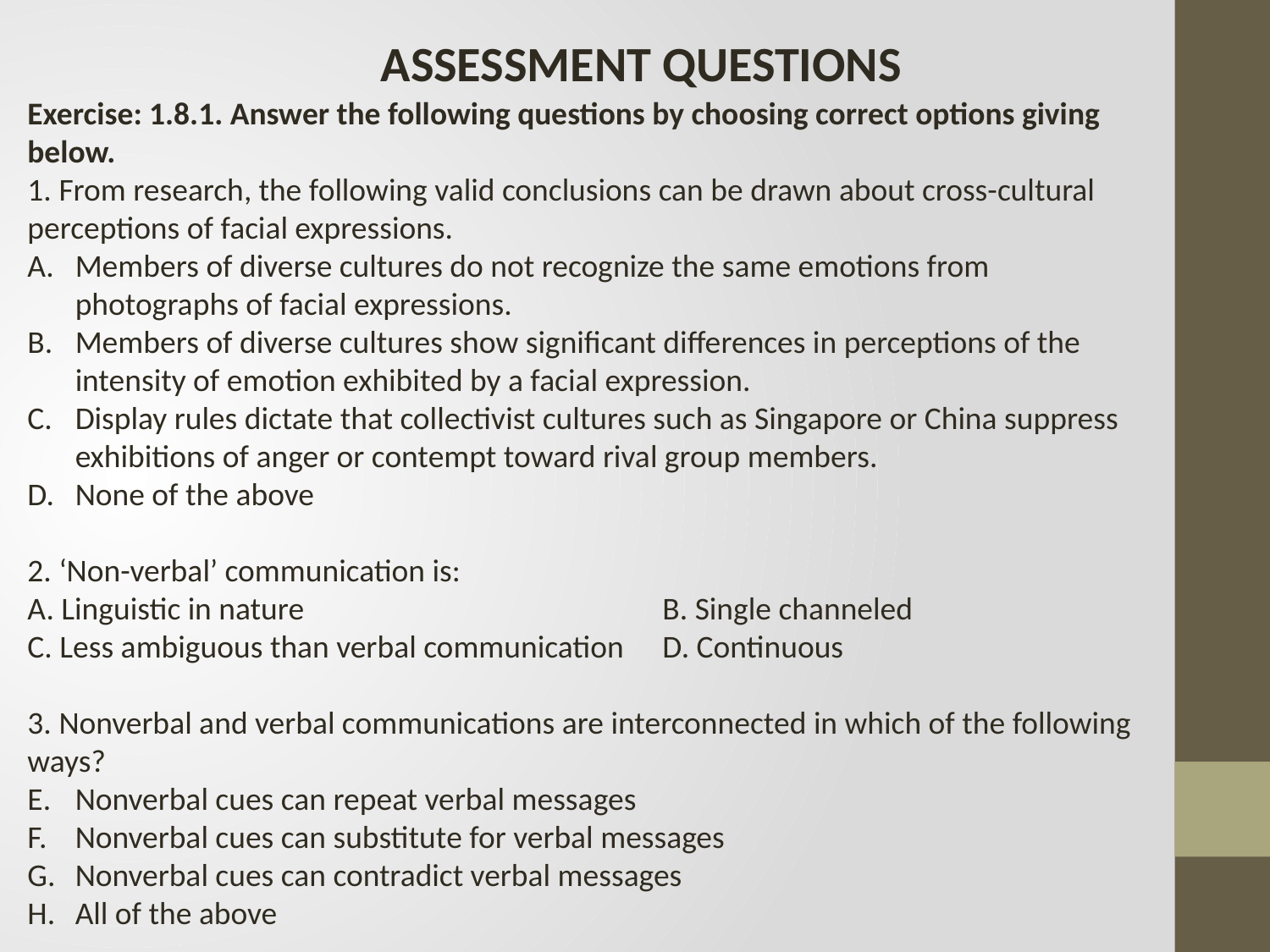

ASSESSMENT QUESTIONS
Exercise: 1.8.1. Answer the following questions by choosing correct options giving below.
1. From research, the following valid conclusions can be drawn about cross-cultural perceptions of facial expressions.
Members of diverse cultures do not recognize the same emotions from photographs of facial expressions.
Members of diverse cultures show significant differences in perceptions of the intensity of emotion exhibited by a facial expression.
Display rules dictate that collectivist cultures such as Singapore or China suppress exhibitions of anger or contempt toward rival group members.
None of the above

2. ‘Non-verbal’ communication is:
A. Linguistic in nature			B. Single channeled
C. Less ambiguous than verbal communication	D. Continuous

3. Nonverbal and verbal communications are interconnected in which of the following ways?
Nonverbal cues can repeat verbal messages
Nonverbal cues can substitute for verbal messages
Nonverbal cues can contradict verbal messages
All of the above